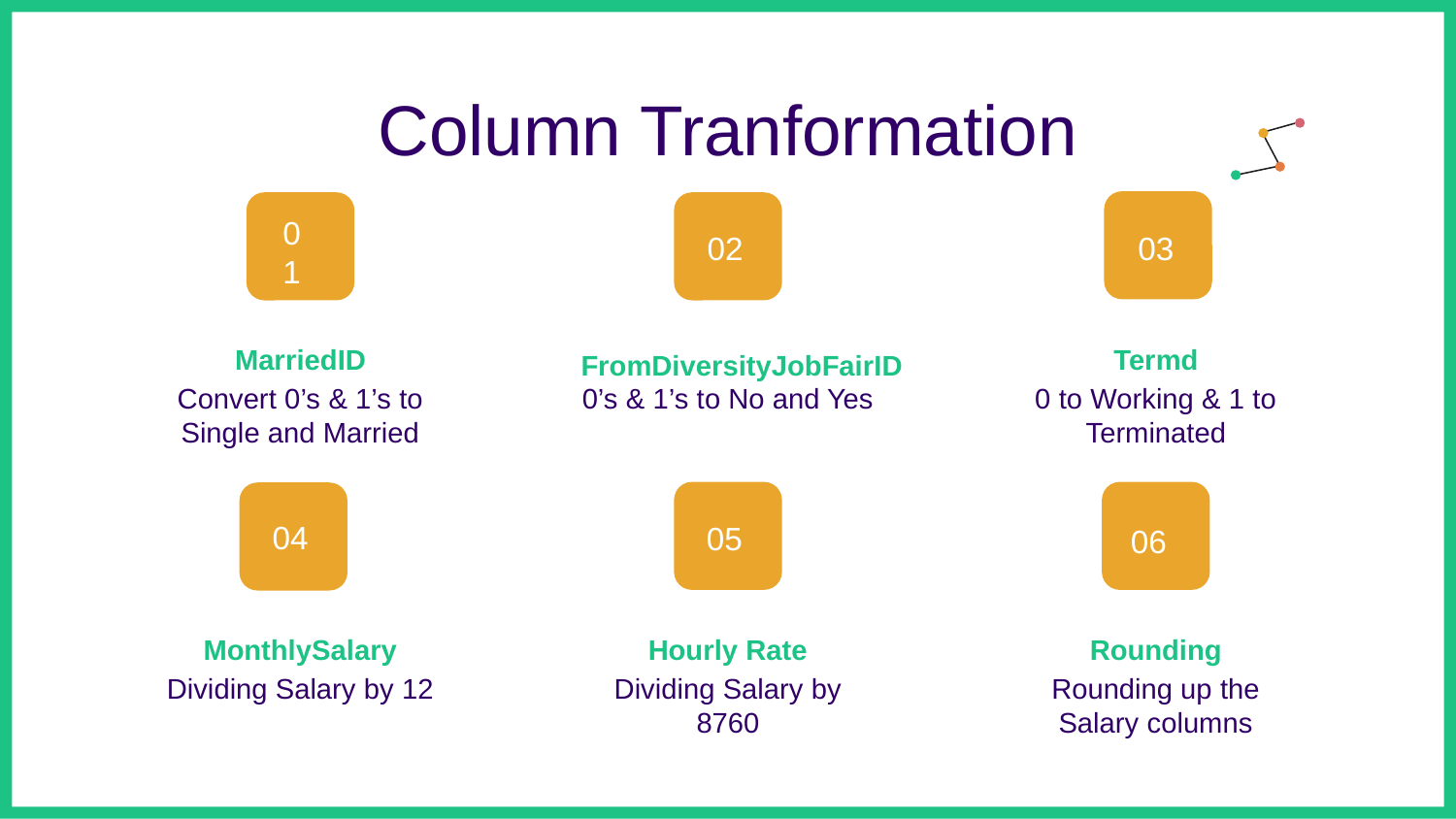

# Column Tranformation

02
03
01

FromDiversityJobFairID
MarriedID
Termd
Convert 0’s & 1’s to Single and Married
0’s & 1’s to No and Yes
0 to Working & 1 to Terminated

04
  05
06

MonthlySalary
Hourly Rate
Rounding
Dividing Salary by 12
Dividing Salary by 8760
Rounding up the Salary columns